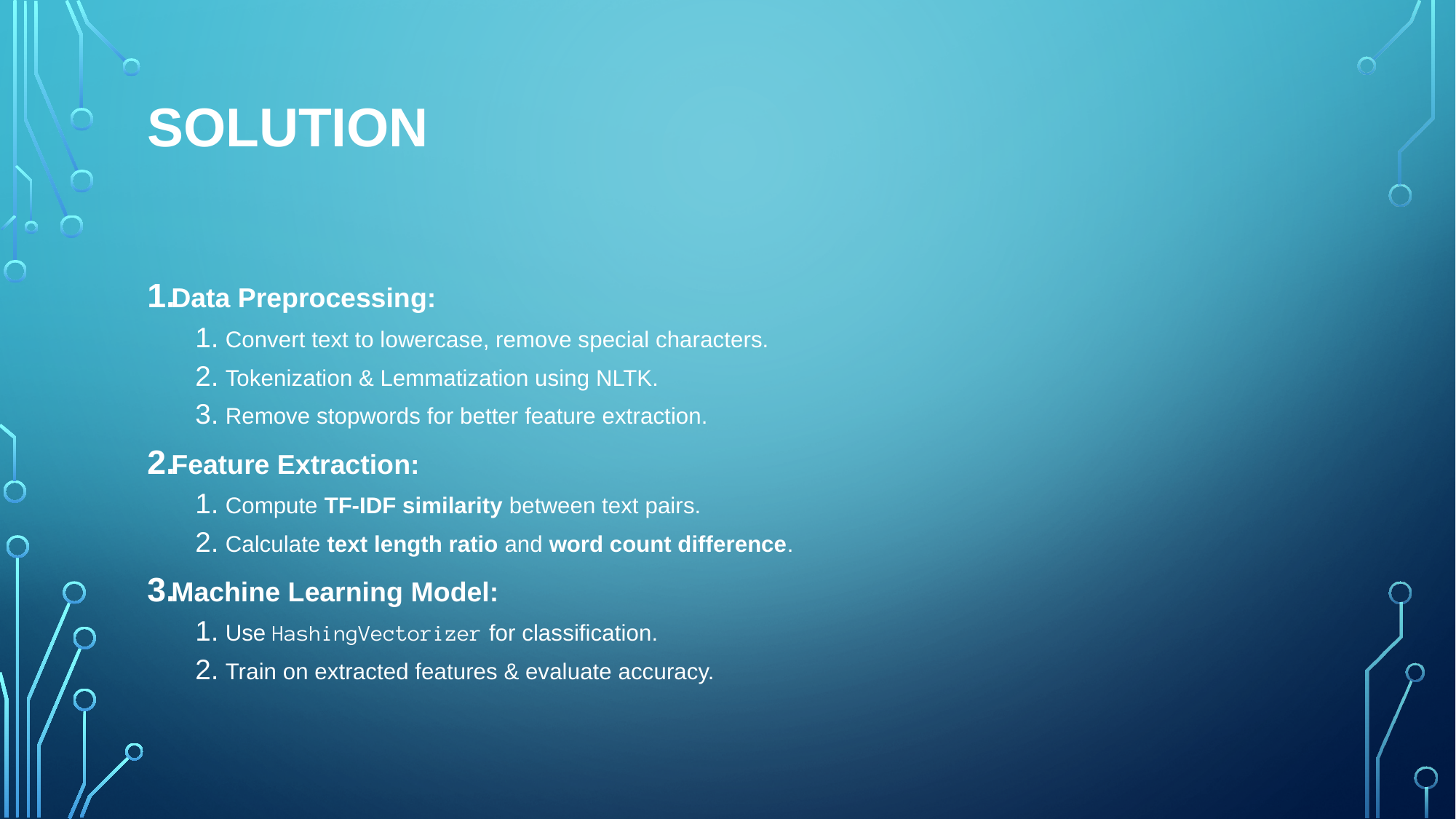

# Solution
Data Preprocessing:
Convert text to lowercase, remove special characters.
Tokenization & Lemmatization using NLTK.
Remove stopwords for better feature extraction.
Feature Extraction:
Compute TF-IDF similarity between text pairs.
Calculate text length ratio and word count difference.
Machine Learning Model:
Use HashingVectorizer for classification.
Train on extracted features & evaluate accuracy.